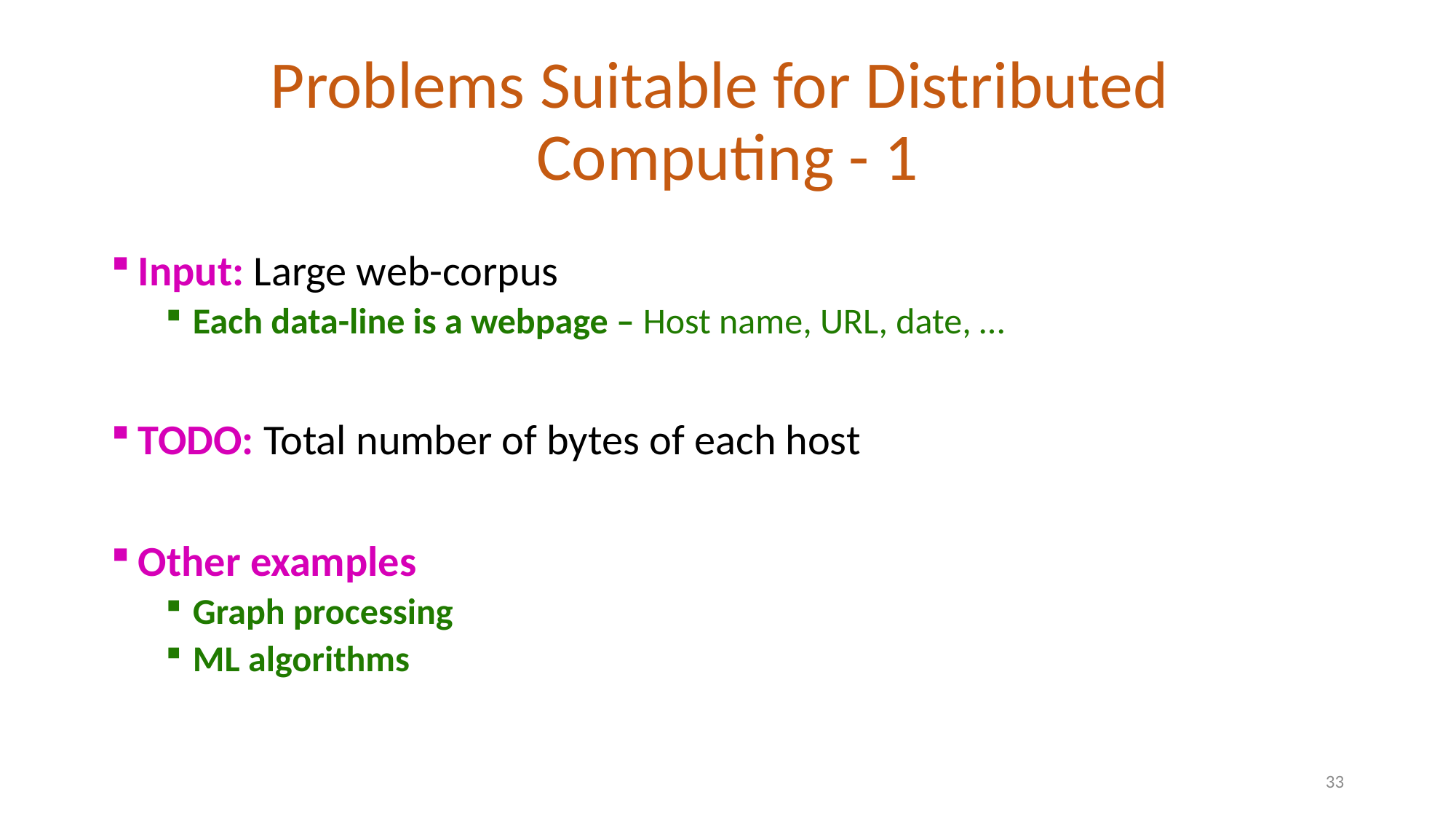

# Problems Suitable for Distributed Computing - 1

Input: Large web-corpus
Each data-line is a webpage – Host name, URL, date, …

TODO: Total number of bytes of each host

Other examples
Graph processing
ML algorithms

33